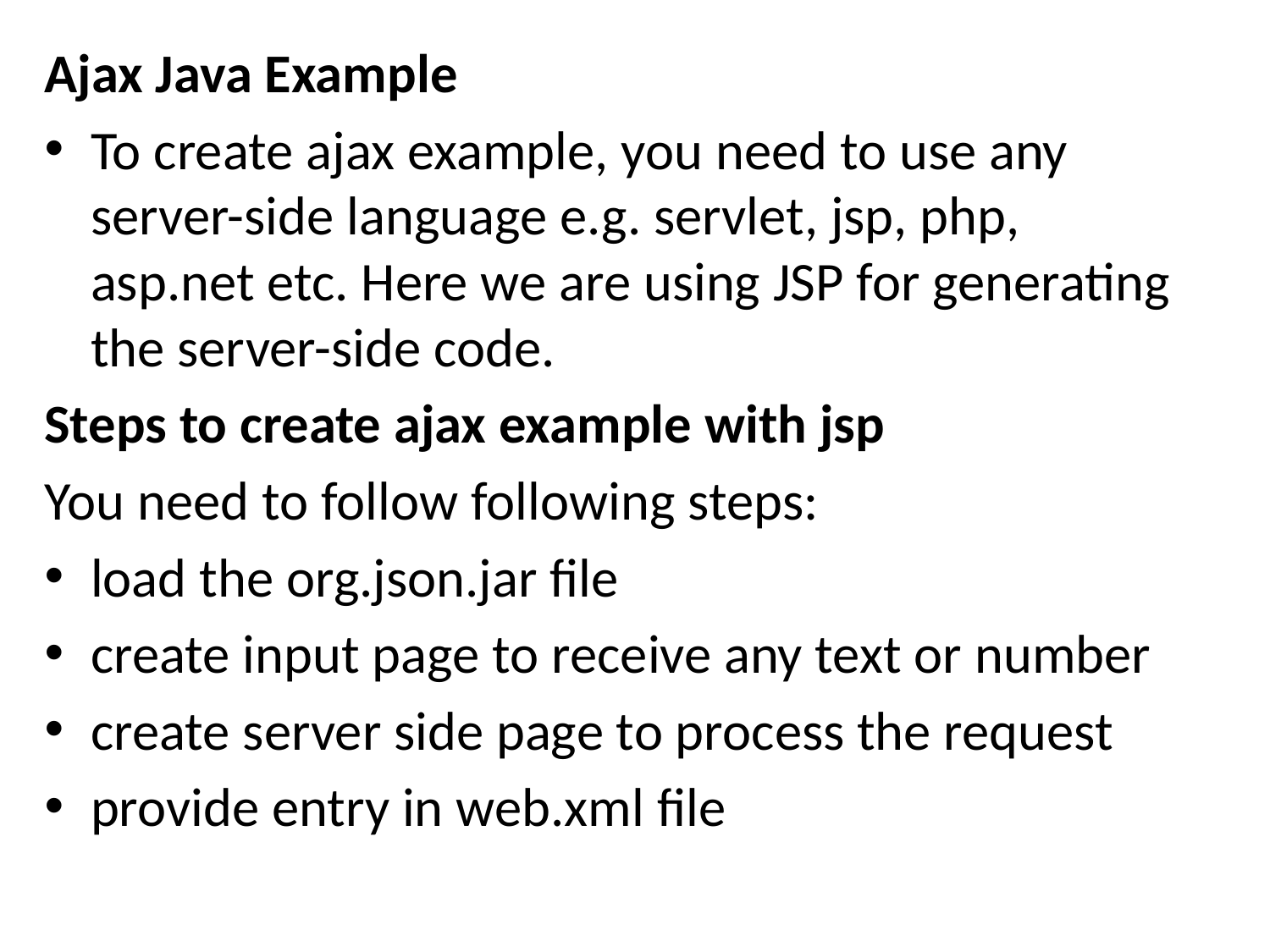

Ajax Java Example
To create ajax example, you need to use any server-side language e.g. servlet, jsp, php, asp.net etc. Here we are using JSP for generating the server-side code.
Steps to create ajax example with jsp
You need to follow following steps:
load the org.json.jar file
create input page to receive any text or number
create server side page to process the request
provide entry in web.xml file